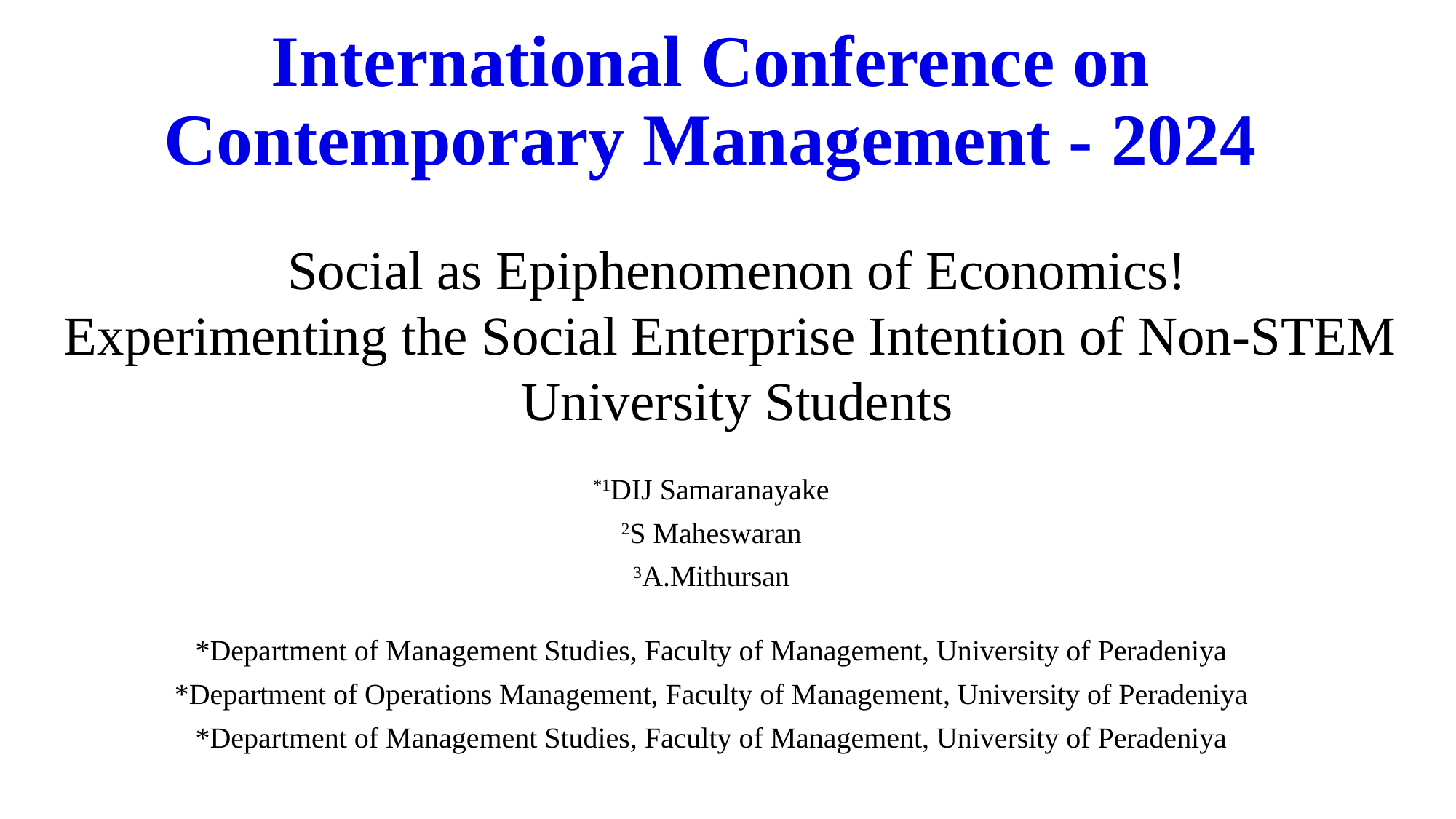

International Conference on Contemporary Management - 2024
Social as Epiphenomenon of Economics!
Experimenting the Social Enterprise Intention of Non-STEM  University Students
*1DIJ Samaranayake
2S Maheswaran
3A.Mithursan

*Department of Management Studies, Faculty of Management, University of Peradeniya
*Department of Operations Management, Faculty of Management, University of Peradeniya
*Department of Management Studies, Faculty of Management, University of Peradeniya